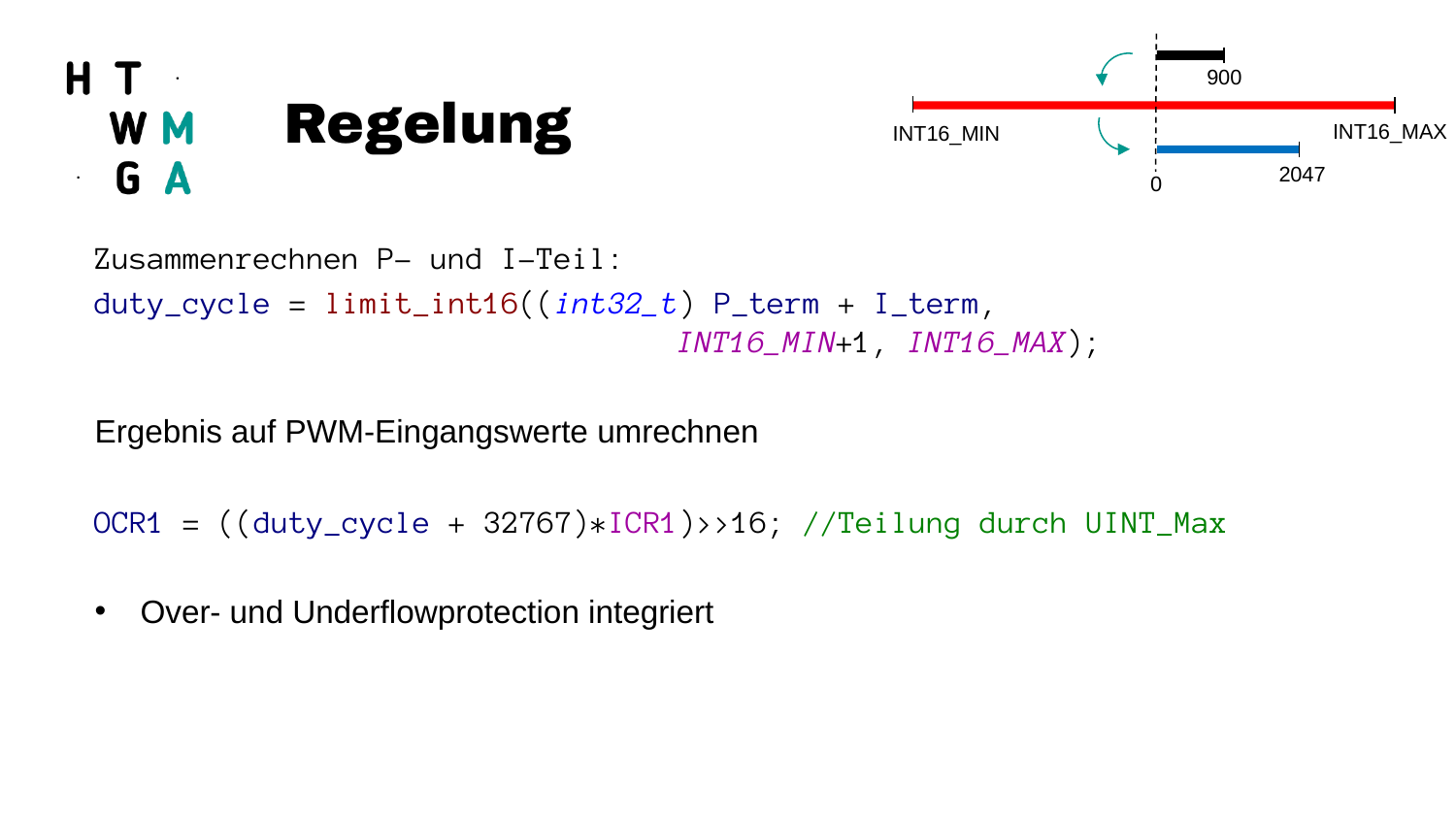

900
Regelung

INT16_MAX
INT16_MIN

2047
0
Zusammenrechnen P- und I-Teil:
duty_cycle = limit_int16((int32_t) P_term + I_term, 						INT16_MIN+1, INT16_MAX);

Ergebnis auf PWM-Eingangswerte umrechnen

OCR1 = ((duty_cycle + 32767)*ICR1)>>16; //Teilung durch UINT_Max

Over- und Underflowprotection integriert